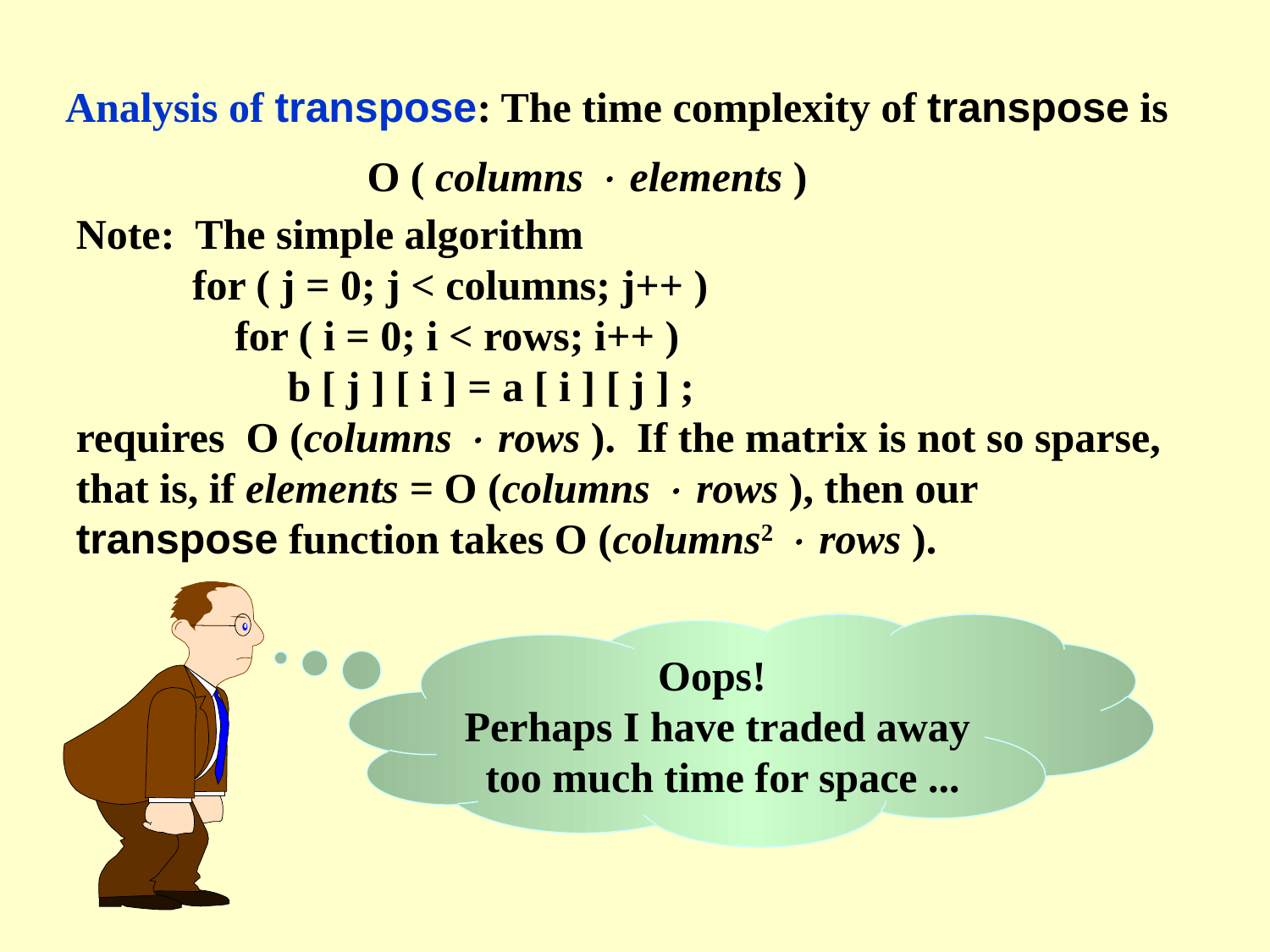

Analysis of transpose: The time complexity of transpose is
O ( columns ⋅ elements )
Note:  The simple algorithm
           for ( j = 0; j < columns; j++ )
               for ( i = 0; i < rows; i++ )
                    b [ j ] [ i ] = a [ i ] [ j ] ;
requires  O (columns ⋅ rows ).  If the matrix is not so sparse, that is, if elements = O (columns ⋅ rows ), then our transpose function takes O (columns2 ⋅ rows ).

Oops!
Perhaps I have traded away
too much time for space ...